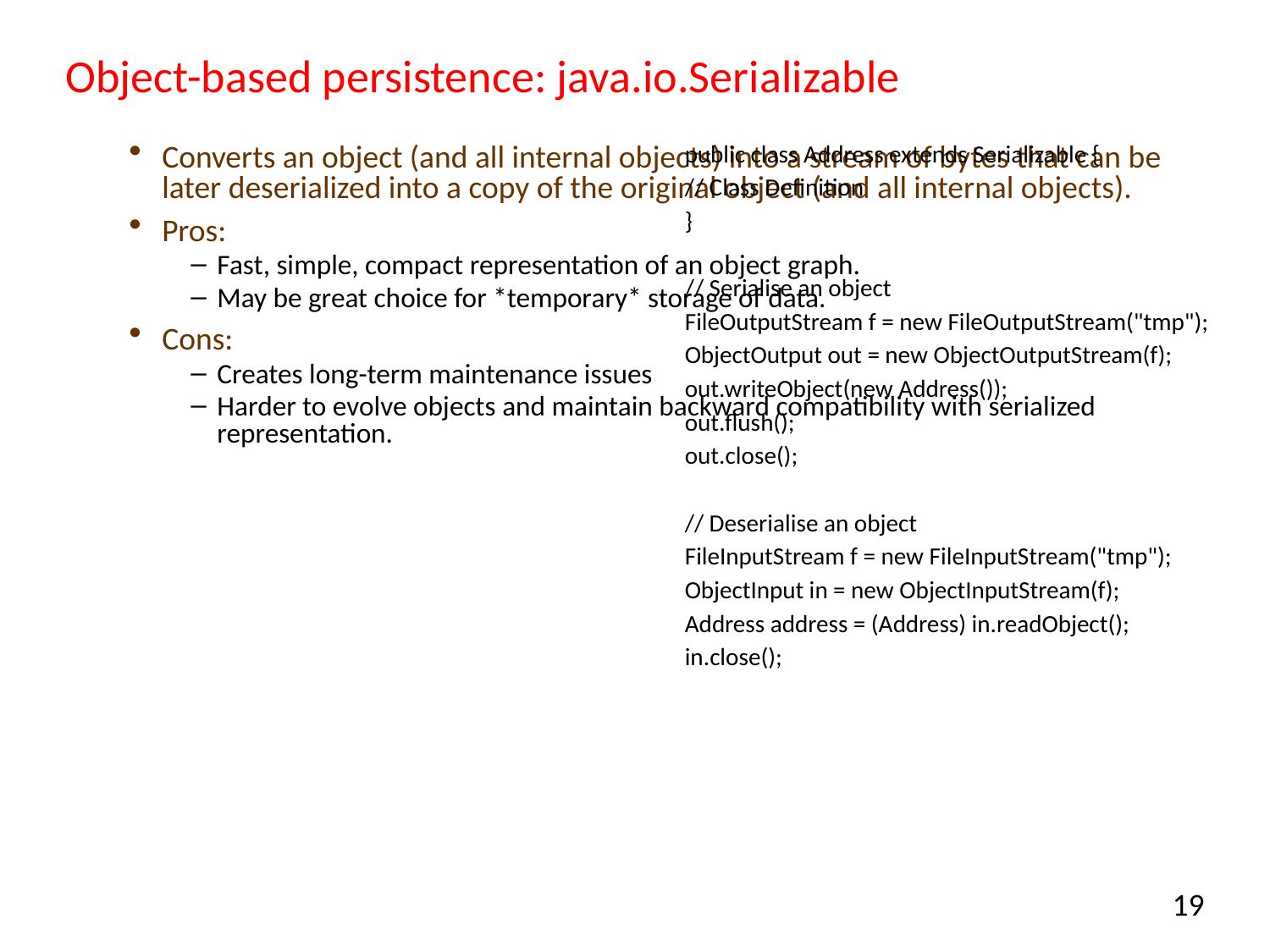

# Object-based persistence: java.io.Serializable
Converts an object (and all internal objects) into a stream of bytes that can be later deserialized into a copy of the original object (and all internal objects).
Pros:
Fast, simple, compact representation of an object graph.
May be great choice for *temporary* storage of data.
Cons:
Creates long-term maintenance issues
Harder to evolve objects and maintain backward compatibility with serialized representation.
public class Address extends Serializable {
// Class Definition
}

// Serialise an object
FileOutputStream f = new FileOutputStream("tmp");
ObjectOutput out = new ObjectOutputStream(f);
out.writeObject(new Address());
out.flush();
out.close();

// Deserialise an object
FileInputStream f = new FileInputStream("tmp");
ObjectInput in = new ObjectInputStream(f);
Address address = (Address) in.readObject();
in.close();
19